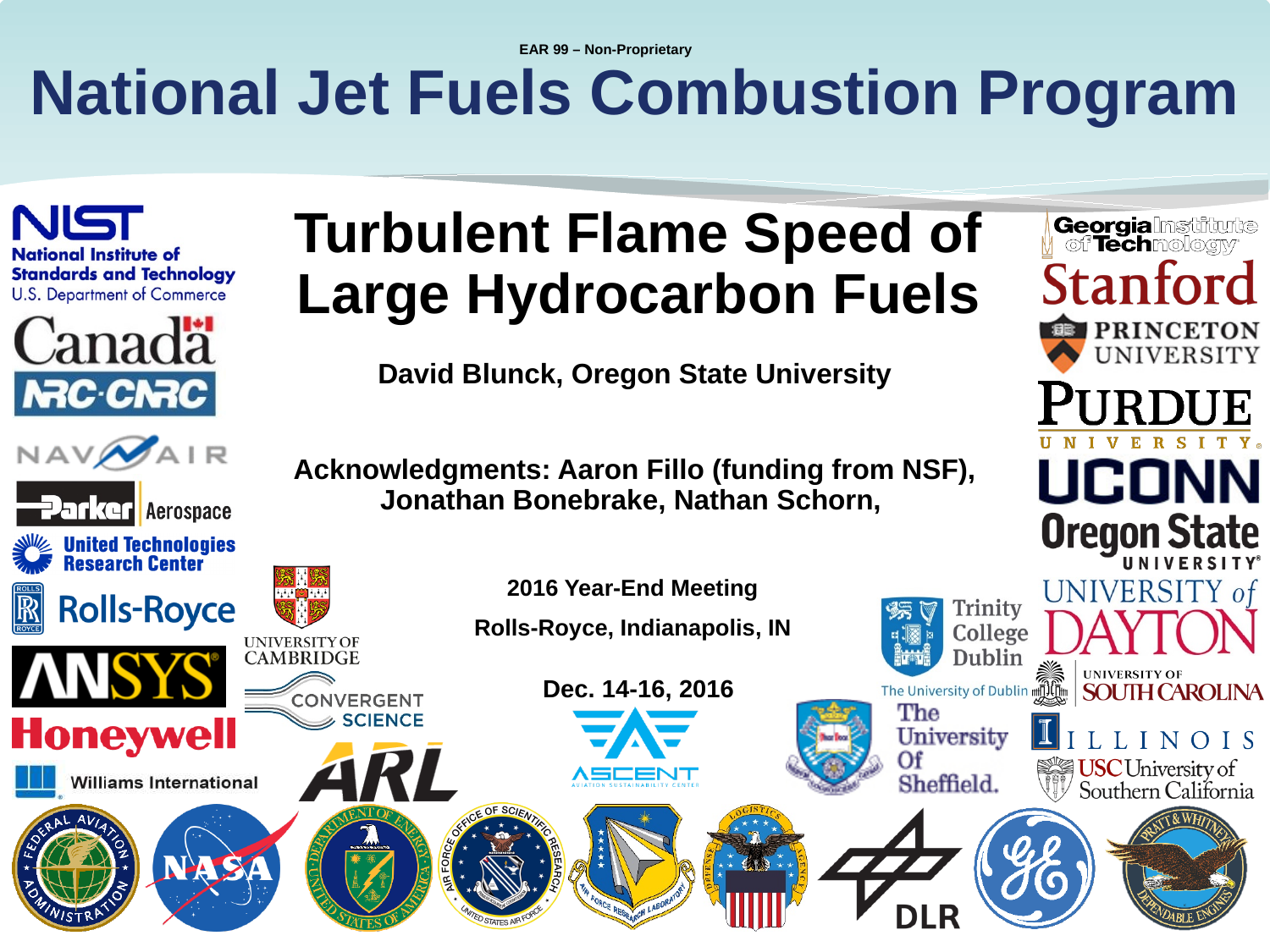

EAR 99 – Non-Proprietary
Turbulent Flame Speed of Large Hydrocarbon Fuels

David Blunck, Oregon State University

Acknowledgments: Aaron Fillo (funding from NSF), Jonathan Bonebrake, Nathan Schorn,
2016 Year-End Meeting
Rolls-Royce, Indianapolis, IN
 Dec. 14-16, 2016